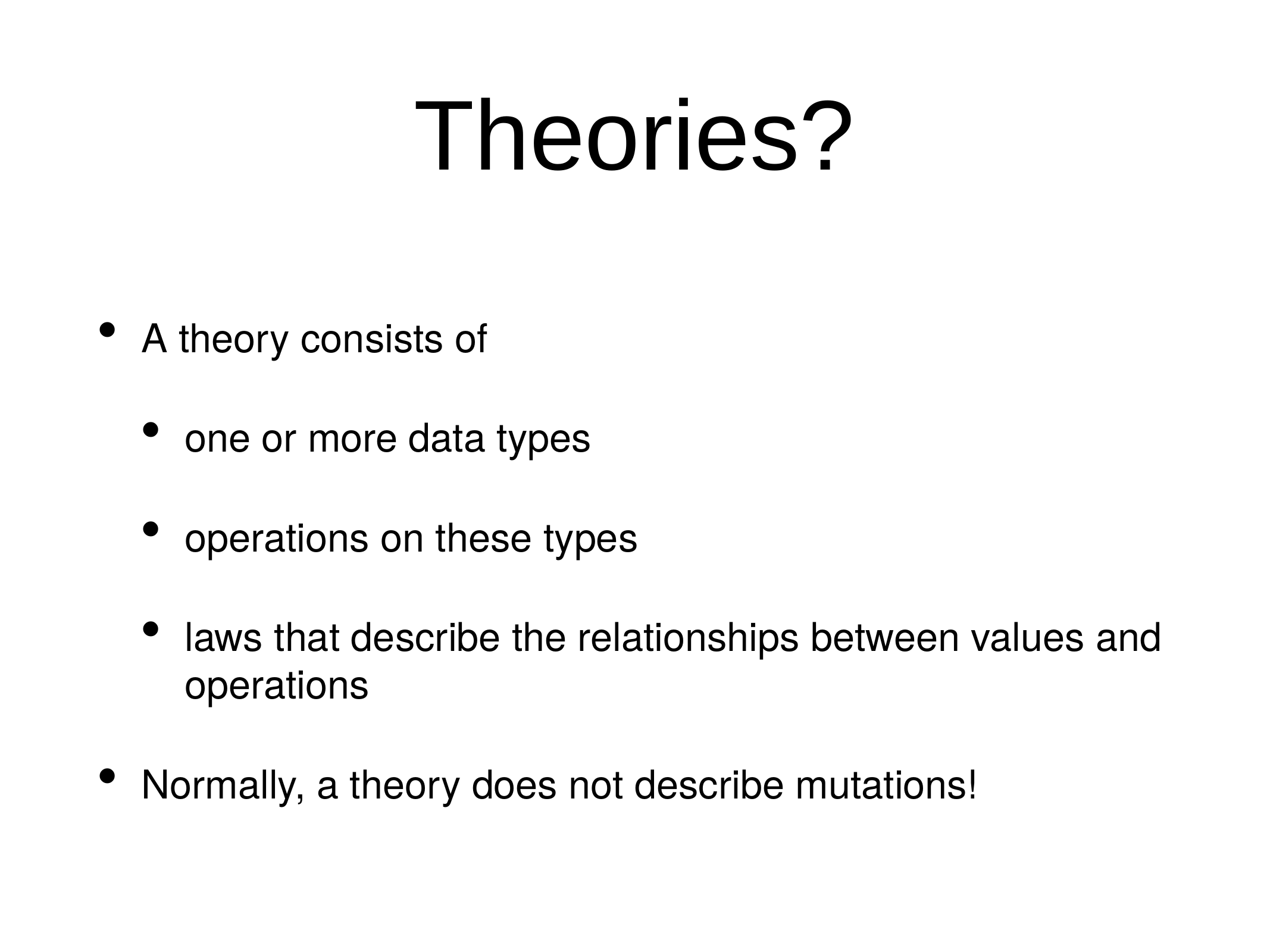

# Theories?
A theory consists of
one or more data types
operations on these types
laws that describe the relationships between values and operations
Normally, a theory does not describe mutations!